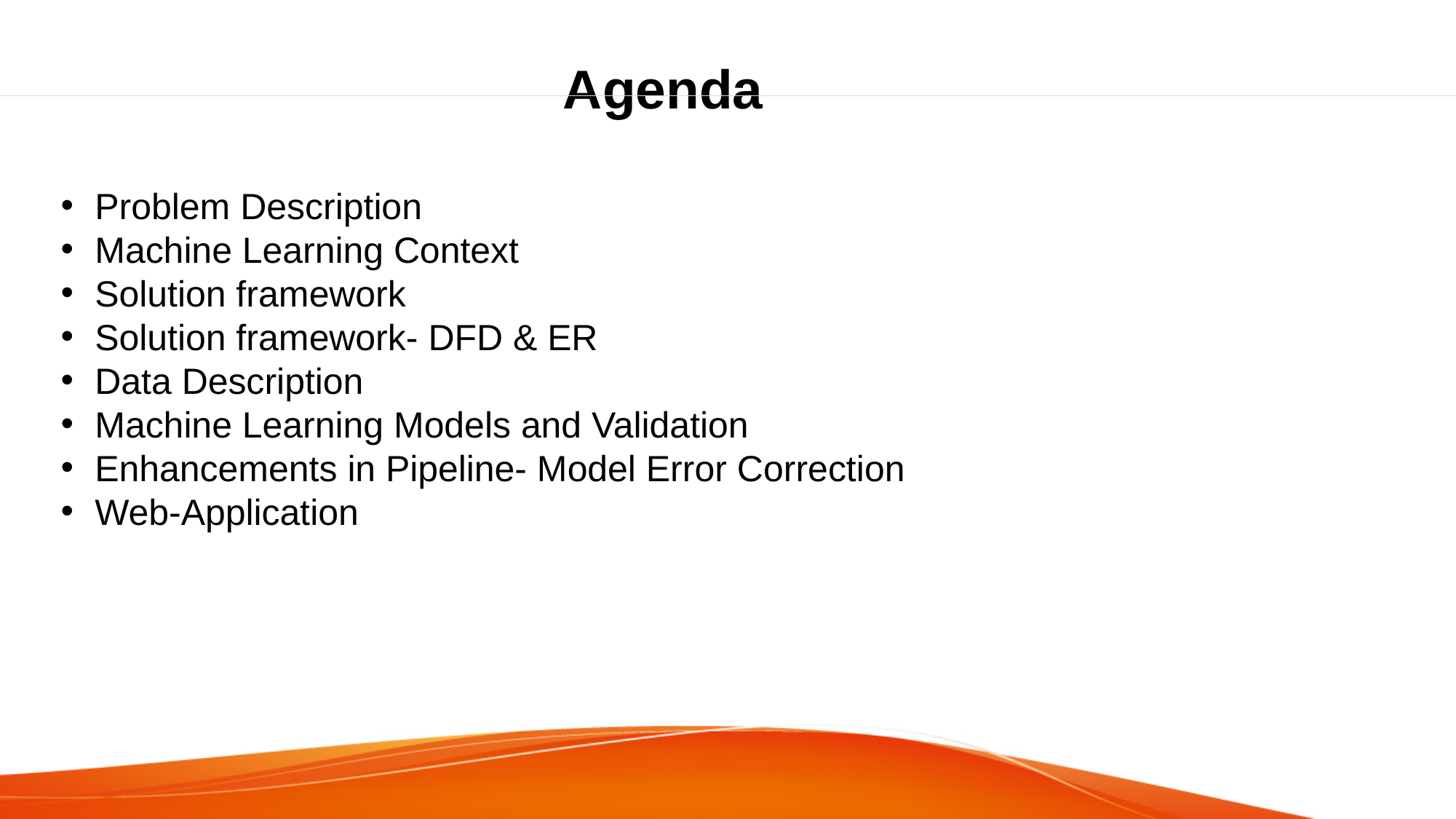

Agenda
Problem Description
Machine Learning Context
Solution framework
Solution framework- DFD & ER
Data Description
Machine Learning Models and Validation
Enhancements in Pipeline- Model Error Correction
Web-Application